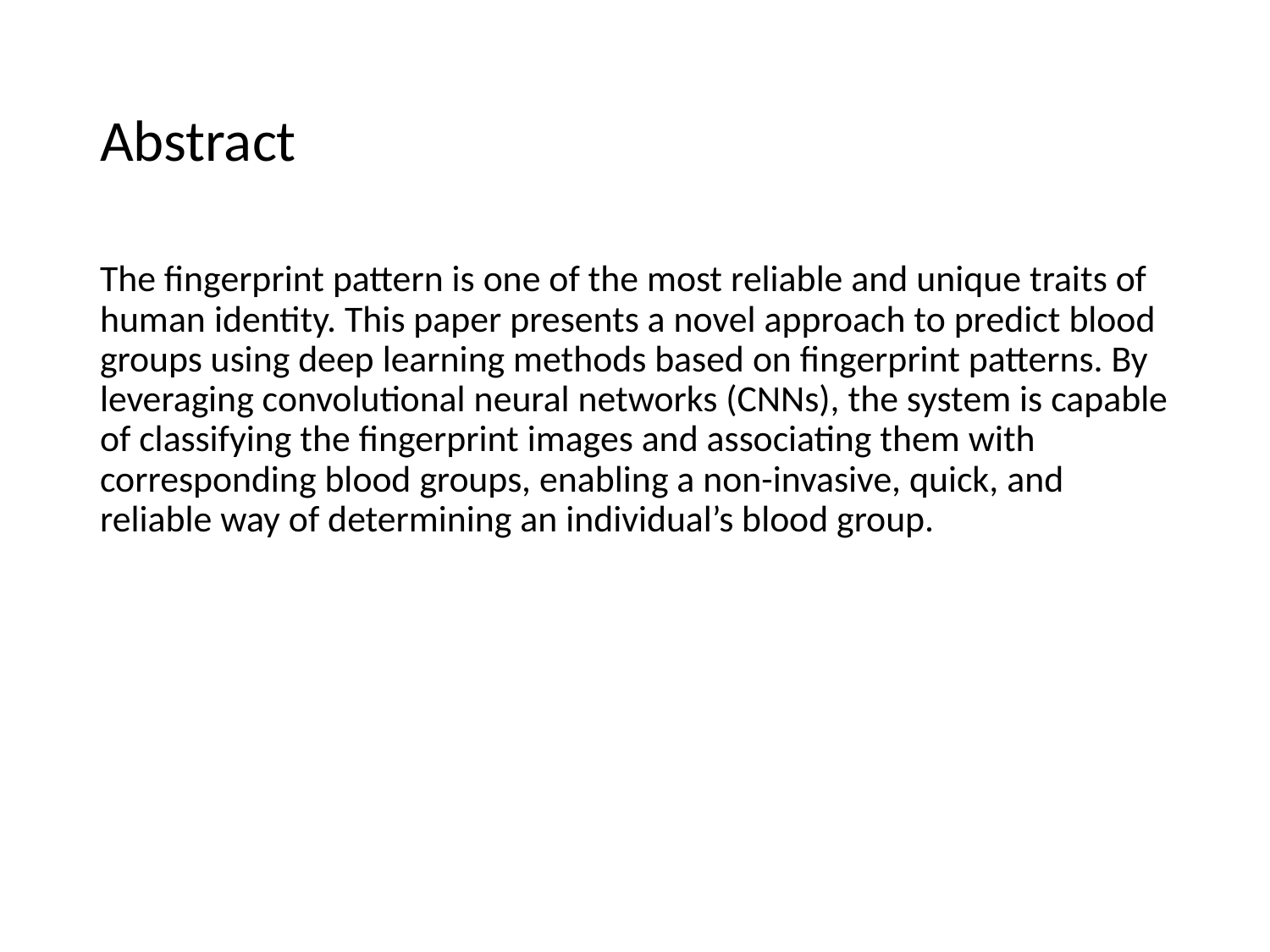

# Abstract
The fingerprint pattern is one of the most reliable and unique traits of human identity. This paper presents a novel approach to predict blood groups using deep learning methods based on fingerprint patterns. By leveraging convolutional neural networks (CNNs), the system is capable of classifying the fingerprint images and associating them with corresponding blood groups, enabling a non-invasive, quick, and reliable way of determining an individual’s blood group.